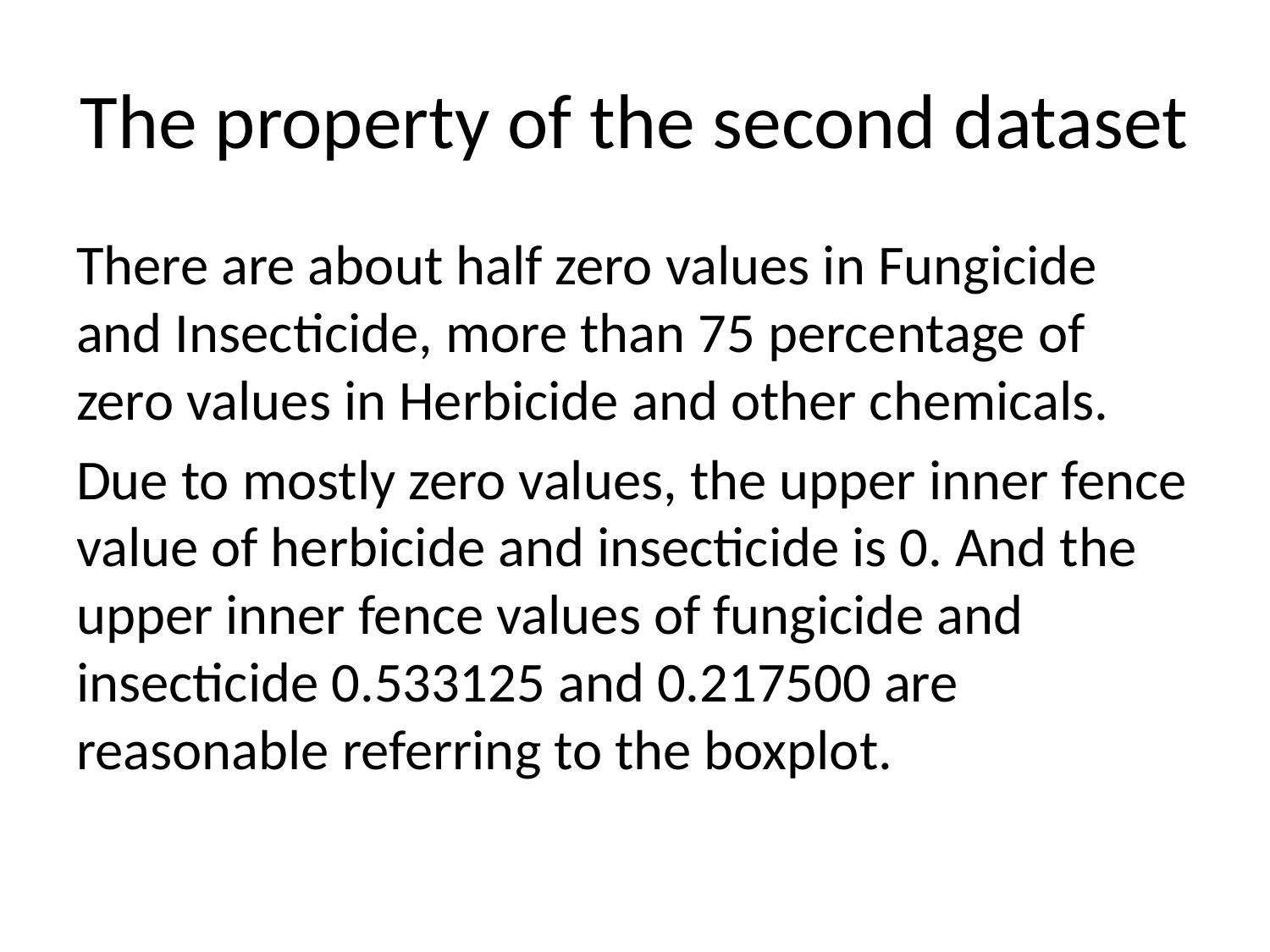

# The property of the second dataset
There are about half zero values in Fungicide and Insecticide, more than 75 percentage of zero values in Herbicide and other chemicals.
Due to mostly zero values, the upper inner fence value of herbicide and insecticide is 0. And the upper inner fence values of fungicide and insecticide 0.533125 and 0.217500 are reasonable referring to the boxplot.